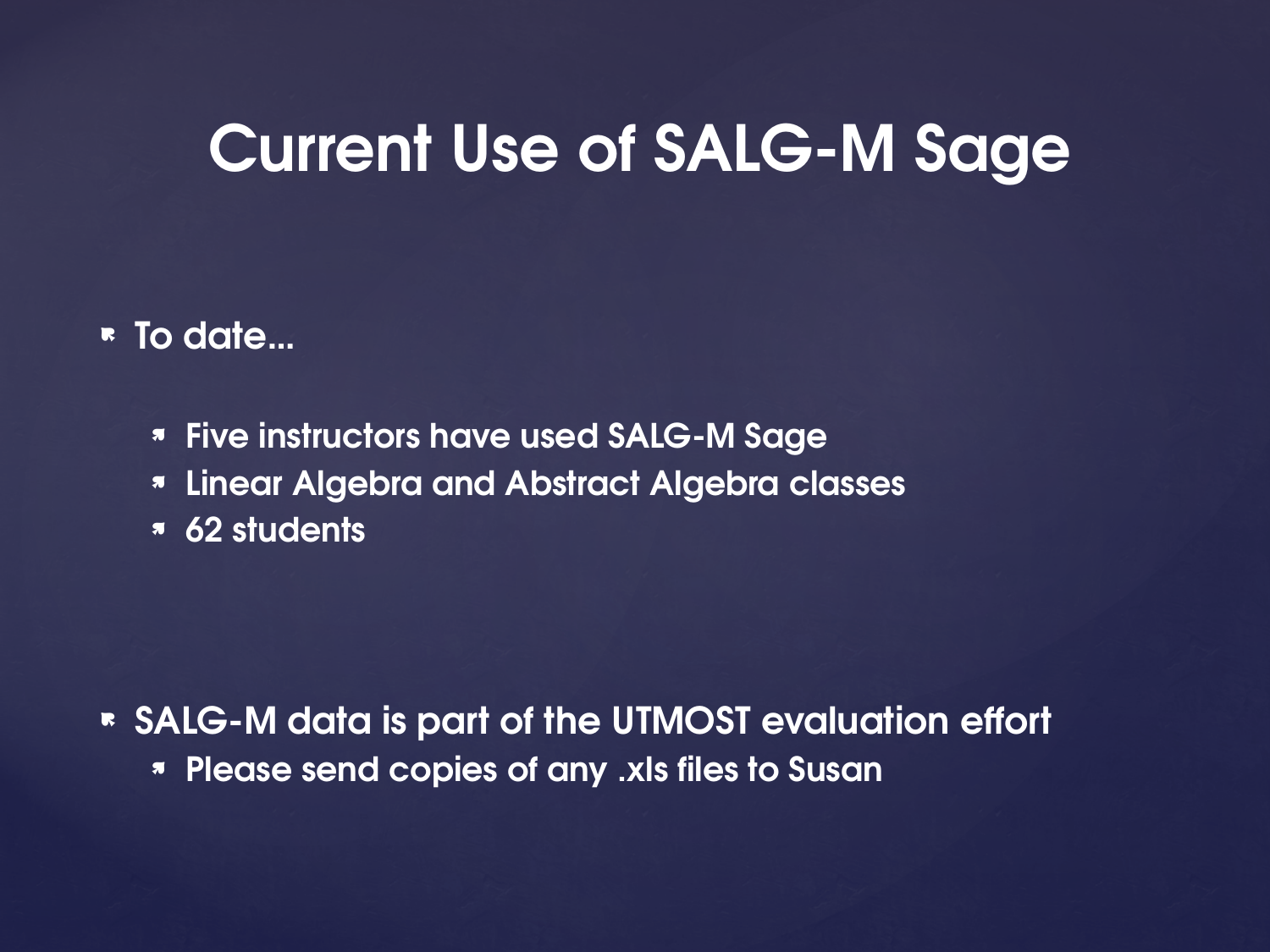

# Current Use of SALG-M Sage
To date…

Five instructors have used SALG-M Sage
Linear Algebra and Abstract Algebra classes
62 students

SALG-M data is part of the UTMOST evaluation effort
Please send copies of any .xls files to Susan